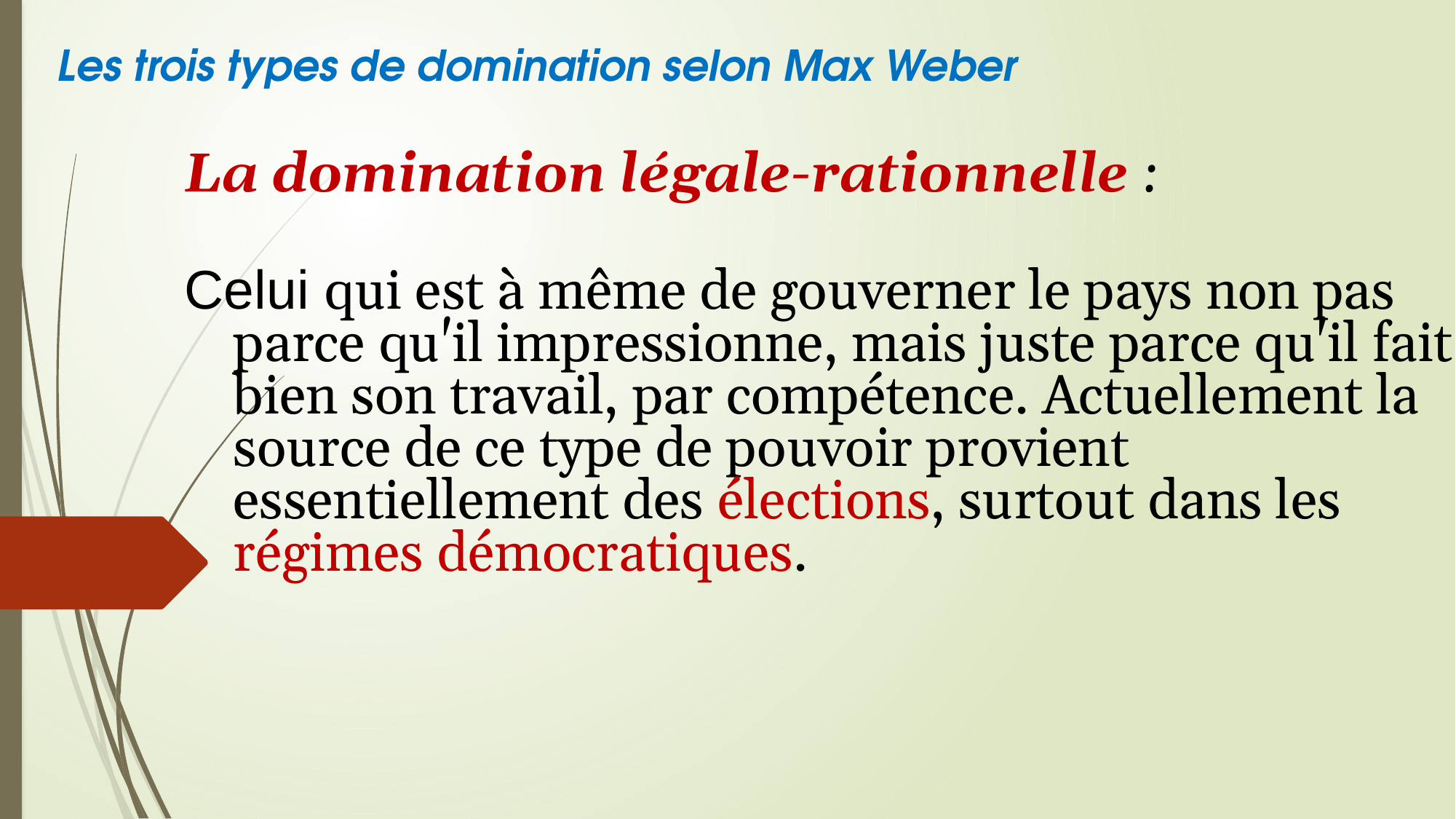

# Les trois types de domination selon Max Weber
La domination légale-rationnelle :

Celui qui est à même de gouverner le pays non pas parce qu'il impressionne, mais juste parce qu'il fait bien son travail, par compétence. Actuellement la source de ce type de pouvoir provient essentiellement des élections, surtout dans les régimes démocratiques.